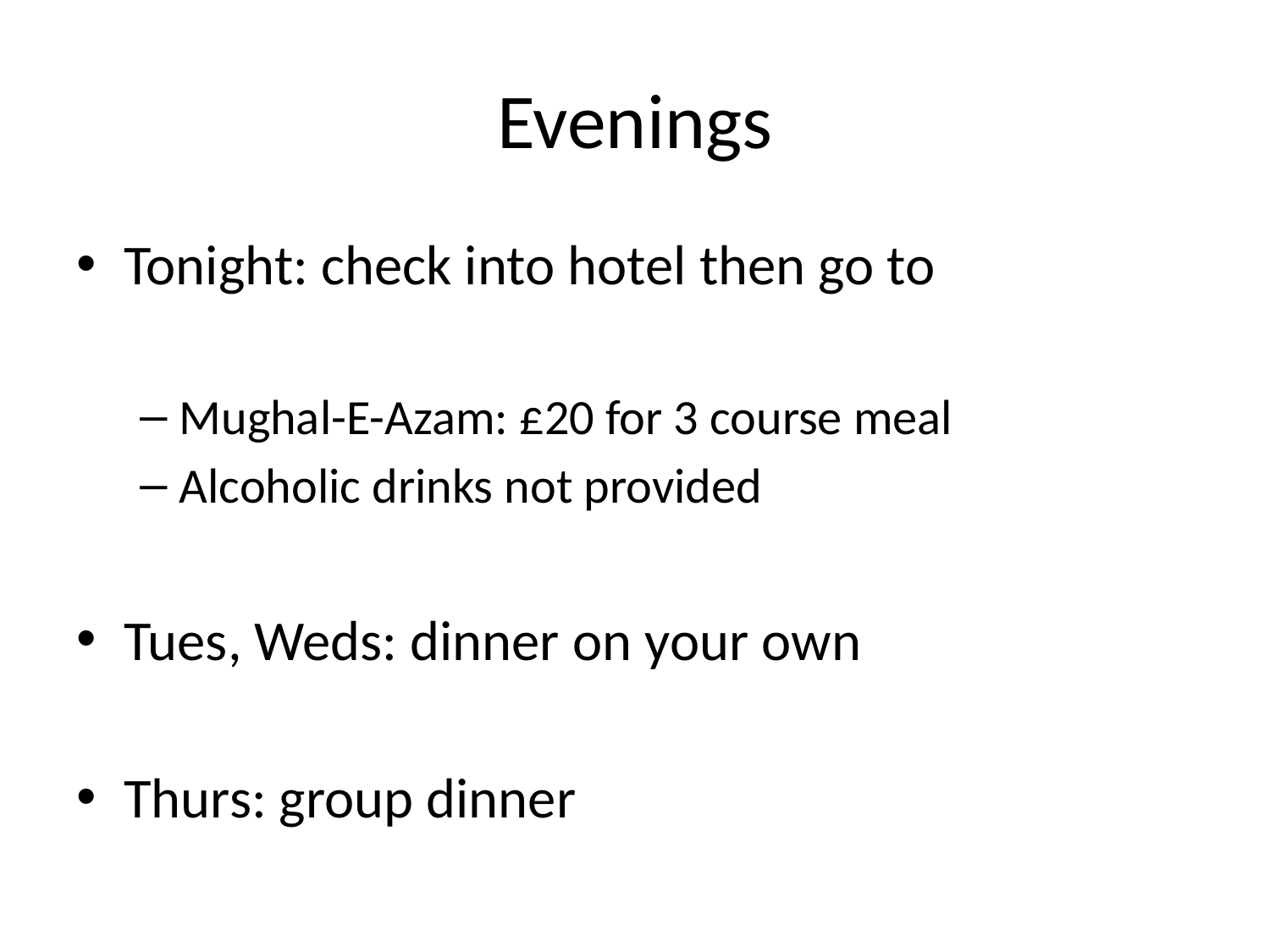

# Evenings
Tonight: check into hotel then go to

Mughal-E-Azam: £20 for 3 course meal
Alcoholic drinks not provided

Tues, Weds: dinner on your own

Thurs: group dinner